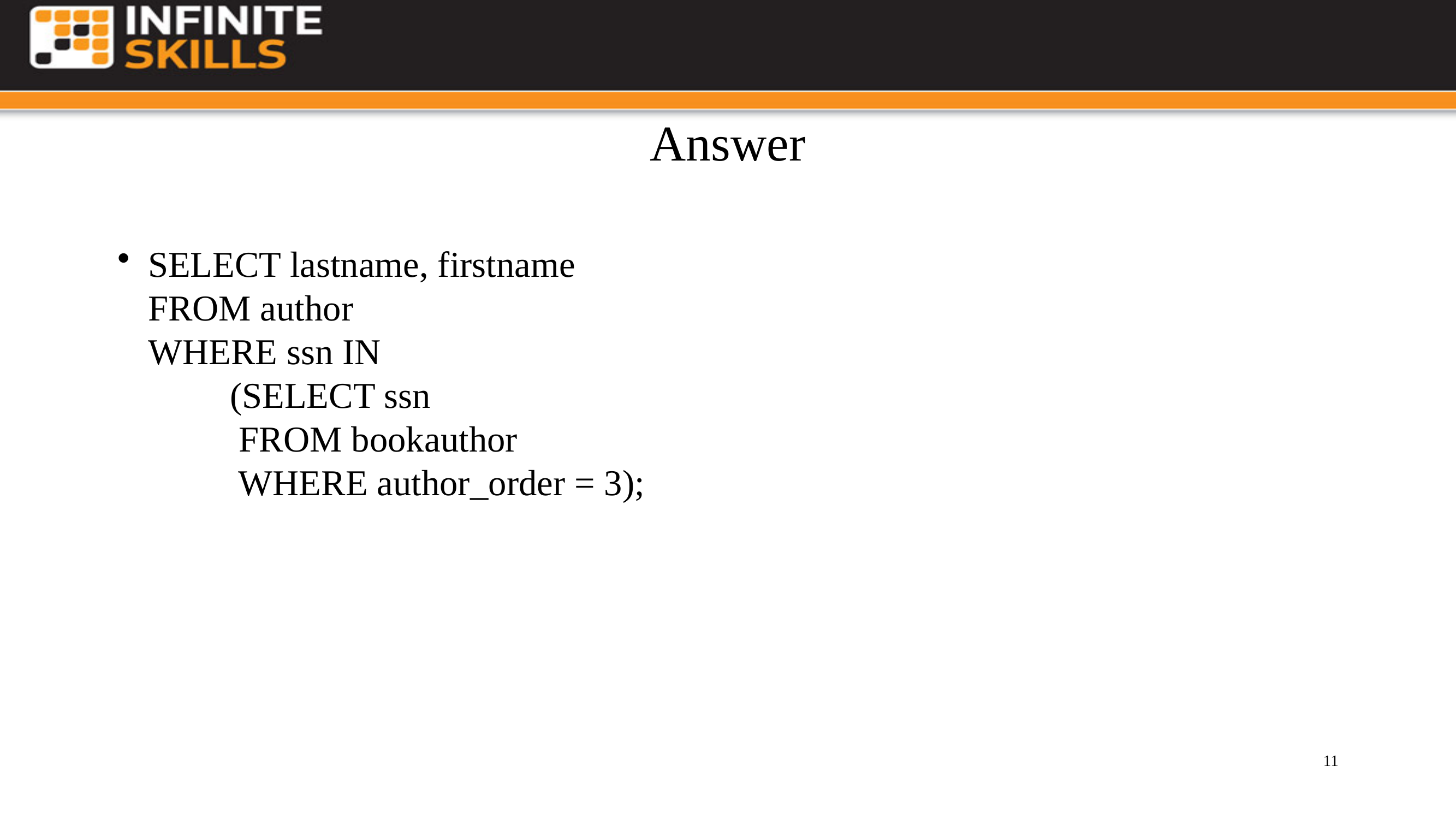

# Answer
SELECT lastname, firstname
FROM author
WHERE ssn IN
	(SELECT ssn
	 FROM bookauthor
	 WHERE author_order = 3);
11